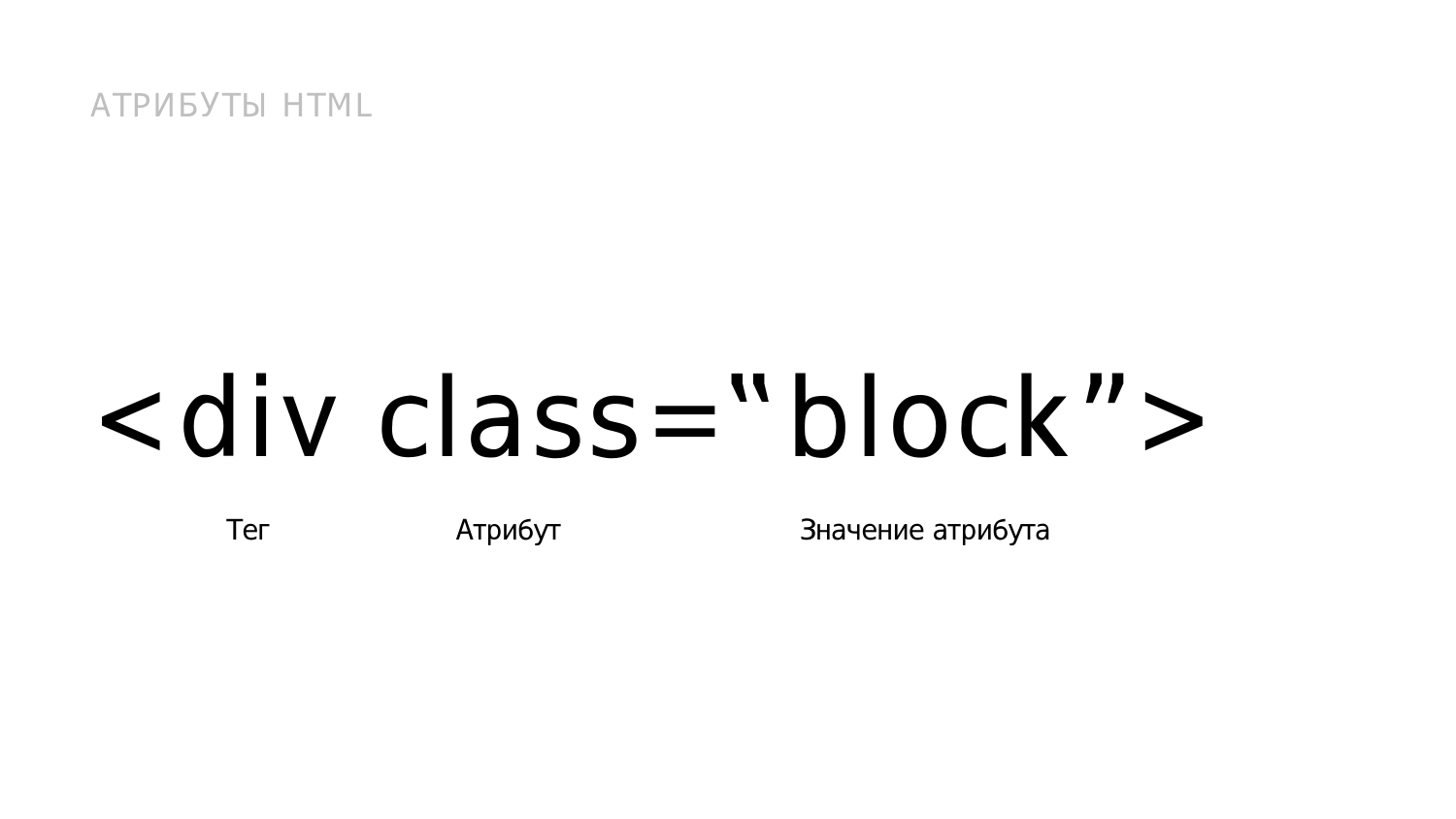

АТРИБУТЫ HTML
<div class=“block”>
Значение атрибута
Тег
Атрибут